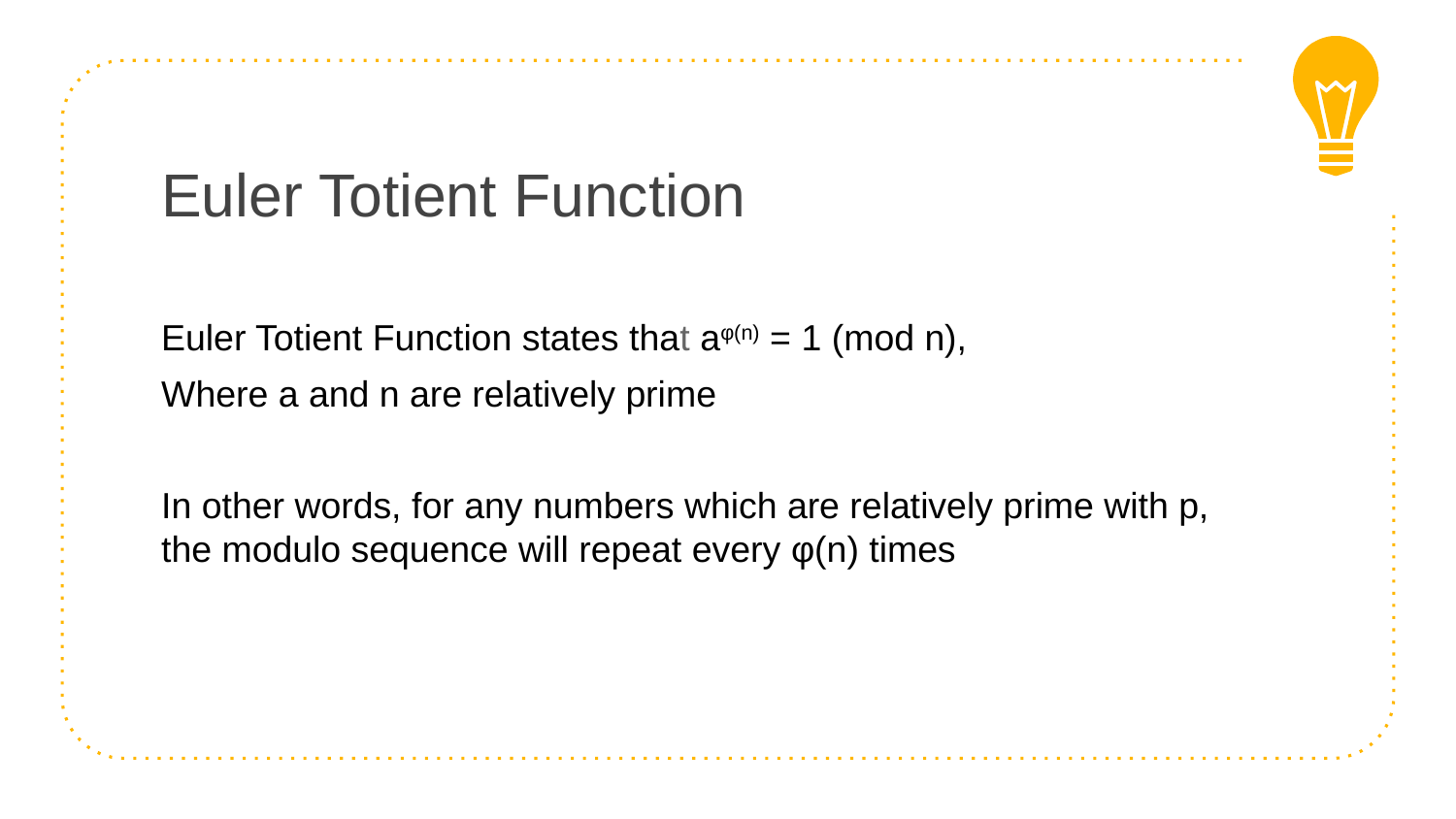

# Euler Totient Function
Euler Totient Function states that aφ(n) = 1 (mod n),
Where a and n are relatively prime

In other words, for any numbers which are relatively prime with p, the modulo sequence will repeat every φ(n) times